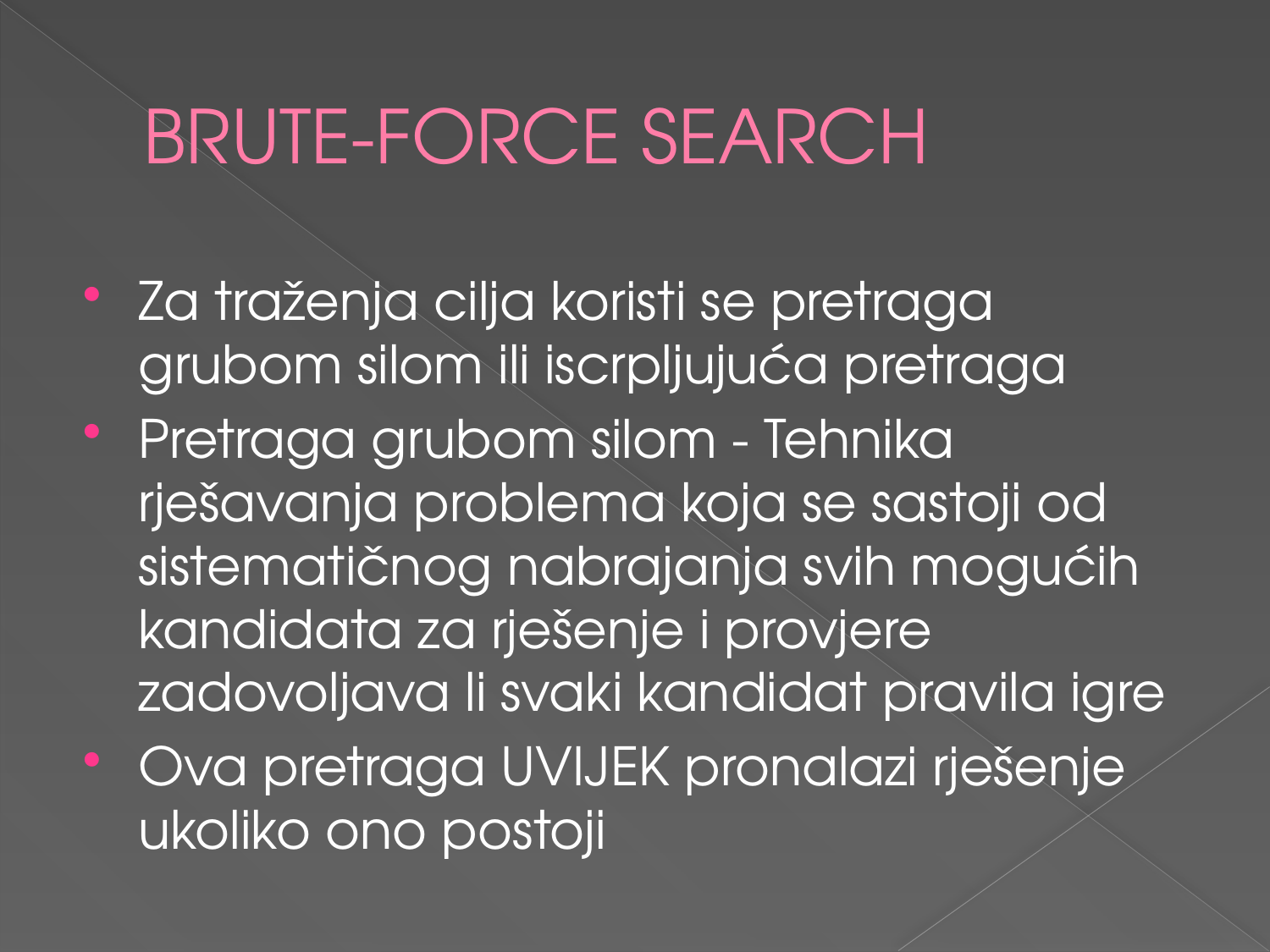

# BRUTE-FORCE SEARCH
Za traženja cilja koristi se pretraga grubom silom ili iscrpljujuća pretraga
Pretraga grubom silom - Tehnika rješavanja problema koja se sastoji od sistematičnog nabrajanja svih mogućih kandidata za rješenje i provjere zadovoljava li svaki kandidat pravila igre
Ova pretraga UVIJEK pronalazi rješenje ukoliko ono postoji